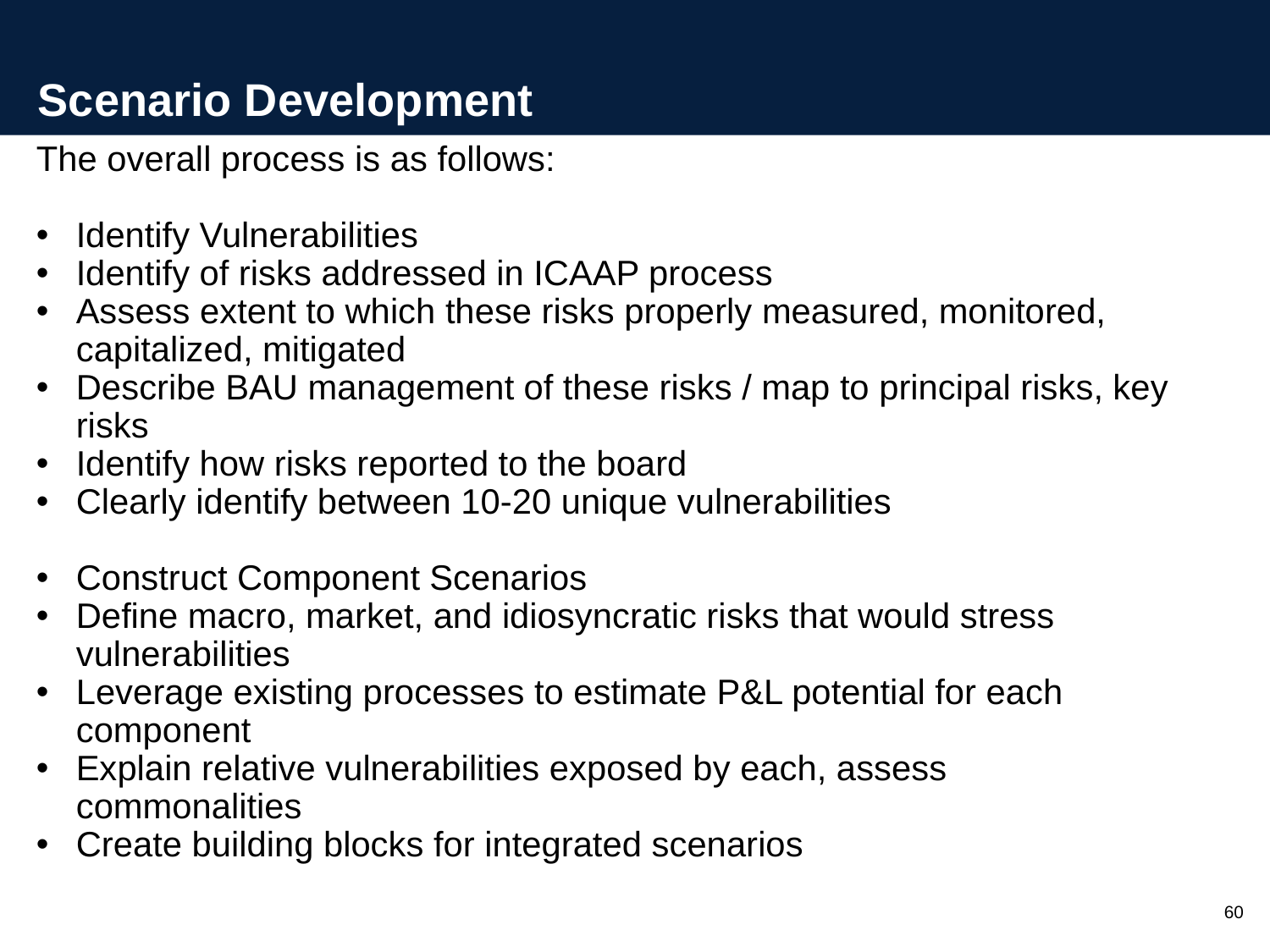

Scenario Development
The overall process is as follows:

Identify Vulnerabilities
Identify of risks addressed in ICAAP process
Assess extent to which these risks properly measured, monitored, capitalized, mitigated
Describe BAU management of these risks / map to principal risks, key risks
Identify how risks reported to the board
Clearly identify between 10-20 unique vulnerabilities

Construct Component Scenarios
Define macro, market, and idiosyncratic risks that would stress vulnerabilities
Leverage existing processes to estimate P&L potential for each component
Explain relative vulnerabilities exposed by each, assess commonalities
Create building blocks for integrated scenarios

60